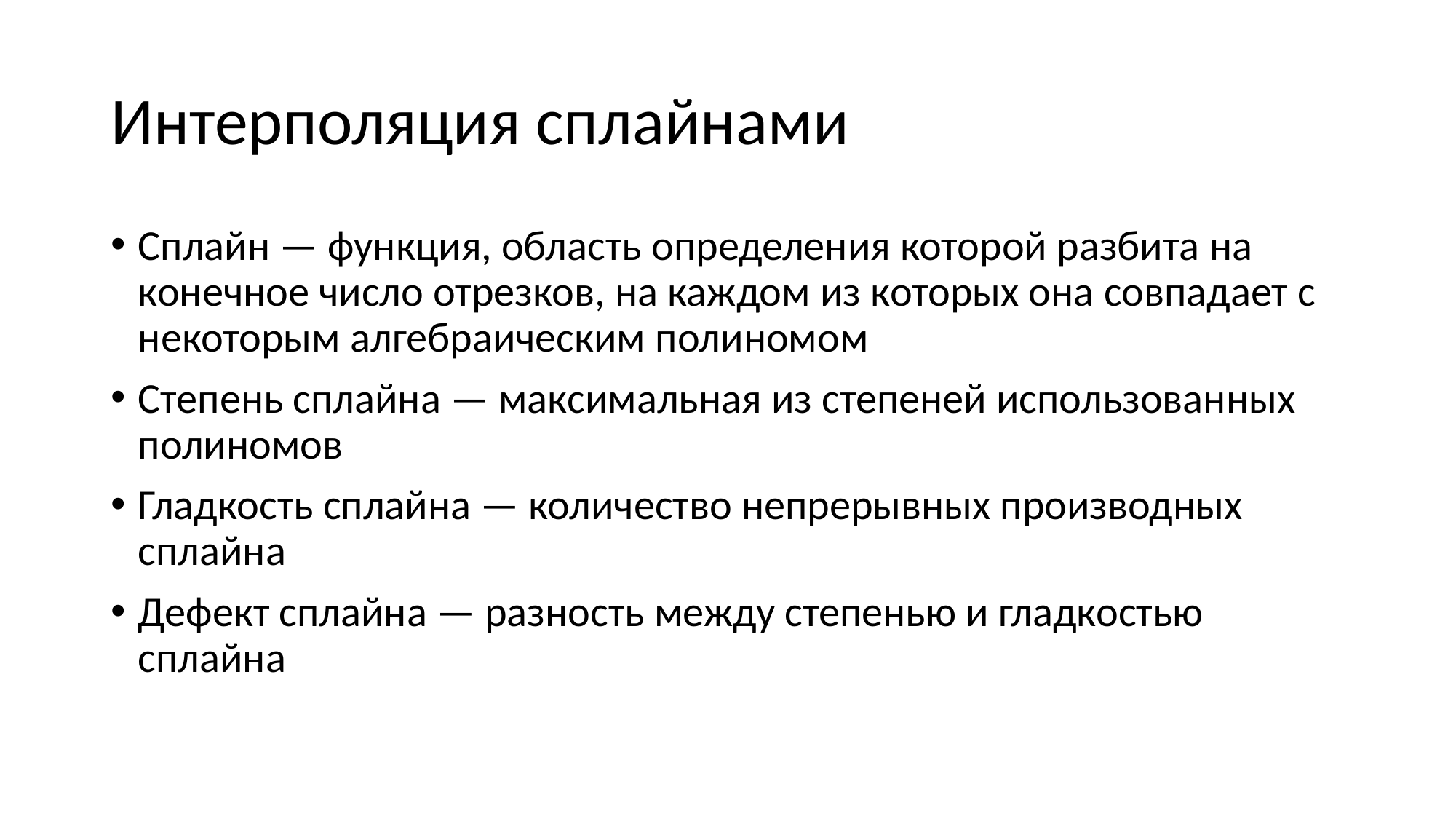

# Интерполяция сплайнами
Сплайн — функция, область определения которой разбита на конечное число отрезков, на каждом из которых она совпадает с некоторым алгебраическим полиномом
Степень сплайна — максимальная из степеней использованных полиномов
Гладкость сплайна — количество непрерывных производных сплайна
Дефект сплайна — разность между степенью и гладкостью сплайна